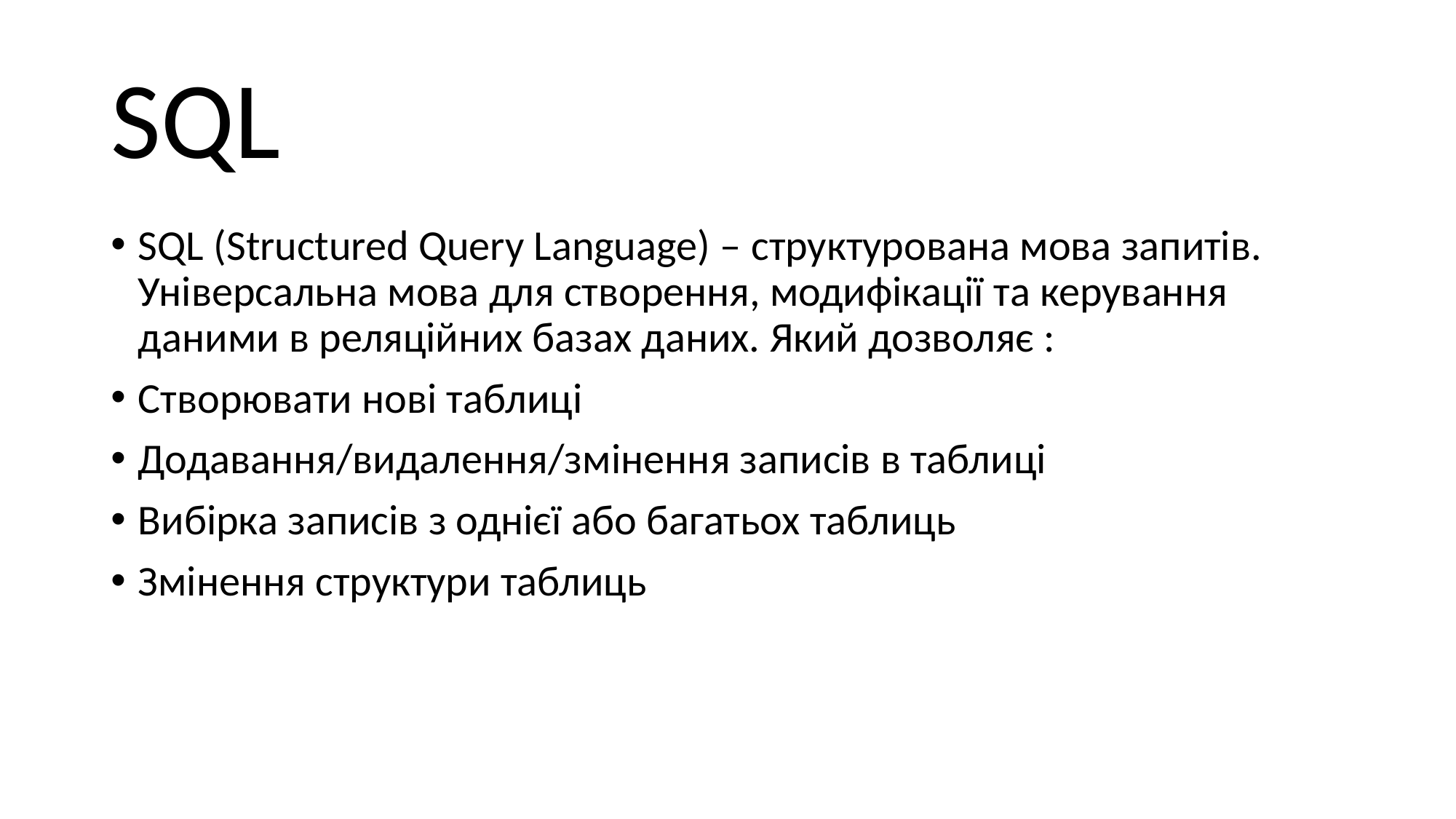

# SQL
SQL (Structured Query Language) – структурована мова запитів. Універсальна мова для створення, модифікації та керування даними в реляційних базах даних. Який дозволяє :
Створювати нові таблиці
Додавання/видалення/змінення записів в таблиці
Вибірка записів з однієї або багатьох таблиць
Змінення структури таблиць